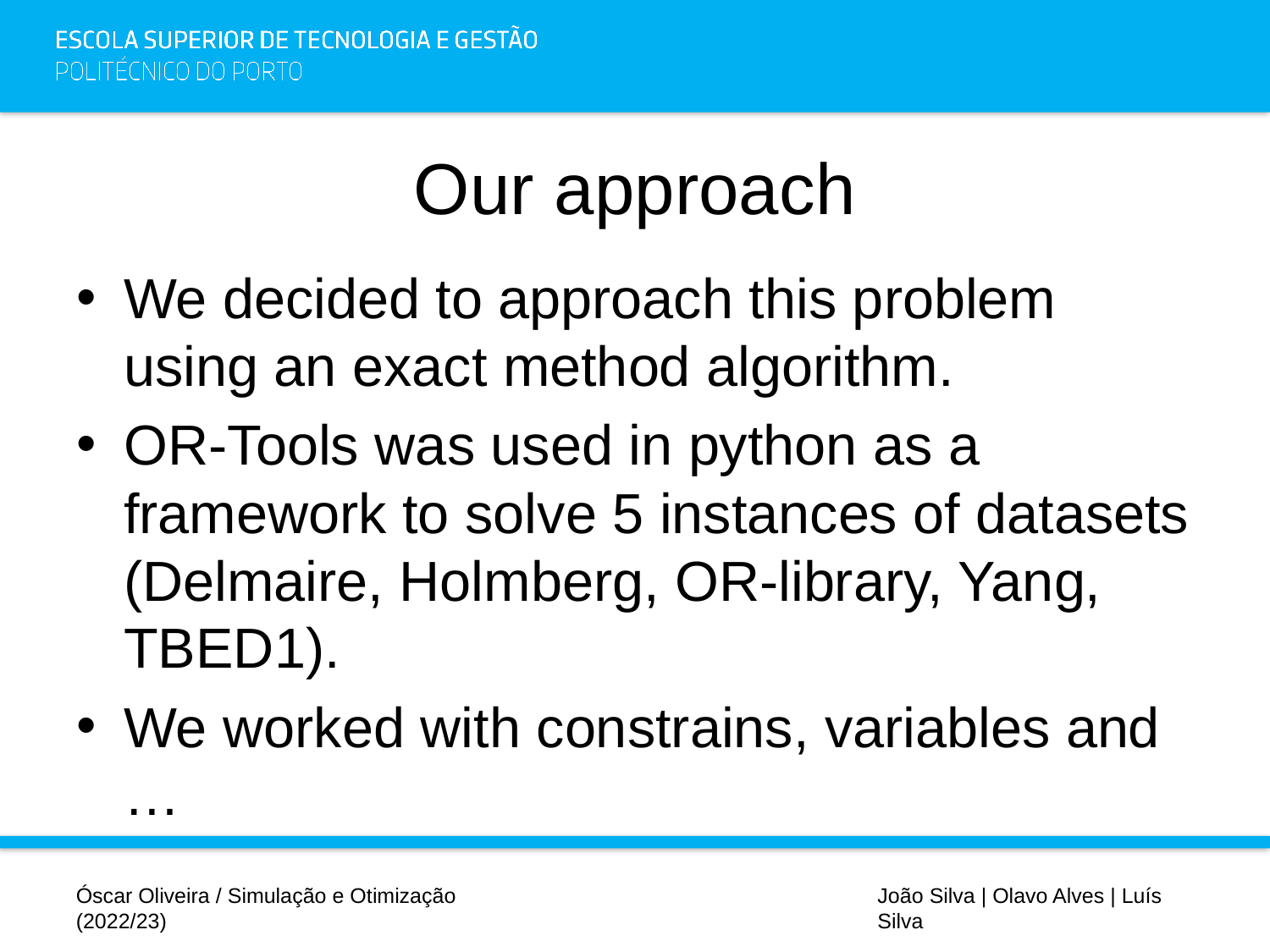

# Our approach
We decided to approach this problem using an exact method algorithm.
OR-Tools was used in python as a framework to solve 5 instances of datasets (Delmaire, Holmberg, OR-library, Yang, TBED1).
We worked with constrains, variables and …
Óscar Oliveira / Simulação e Otimização (2022/23)
João Silva | Olavo Alves | Luís Silva